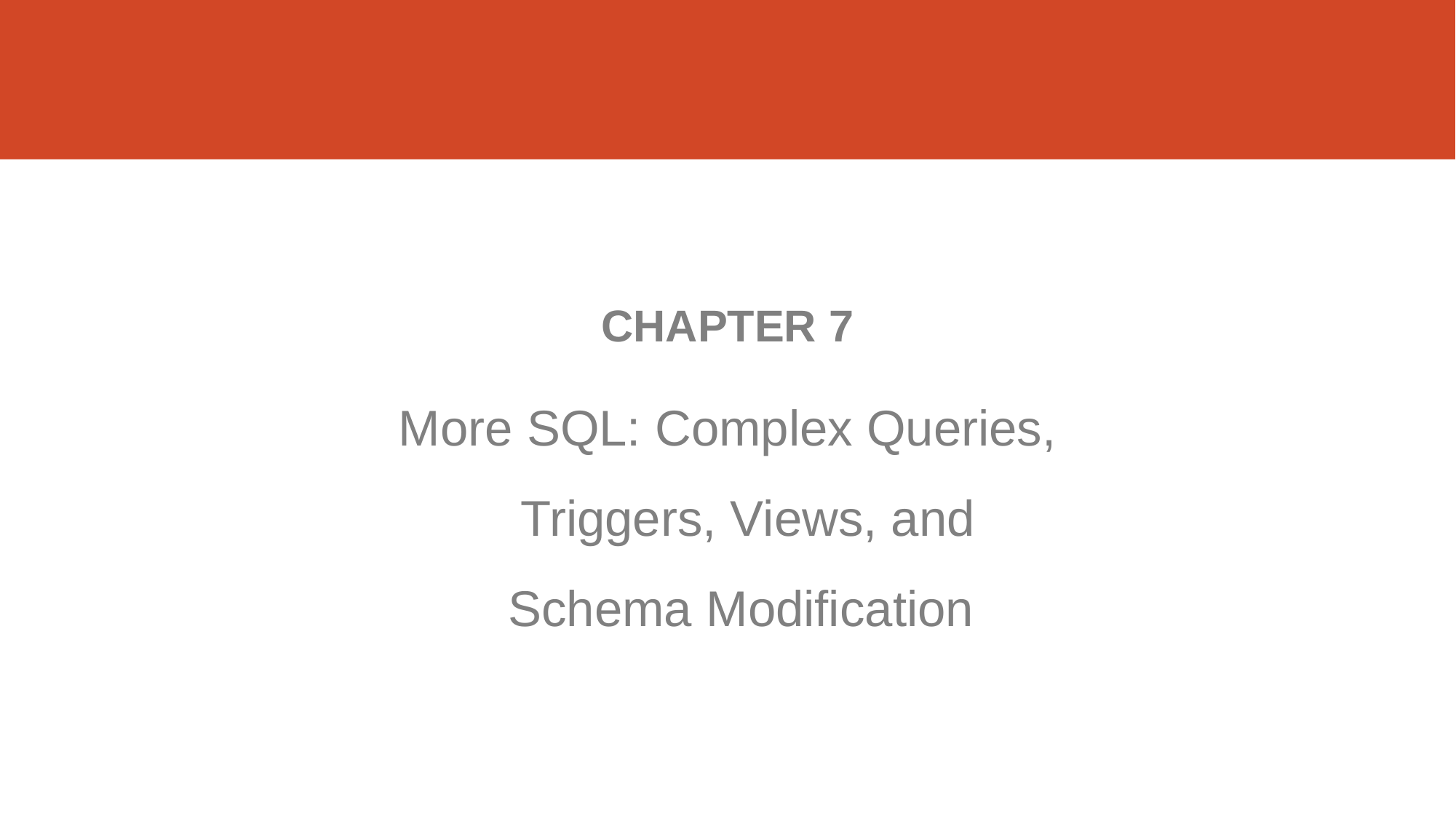

#

CHAPTER 7
More SQL: Complex Queries,
Triggers, Views, and
Schema Modification